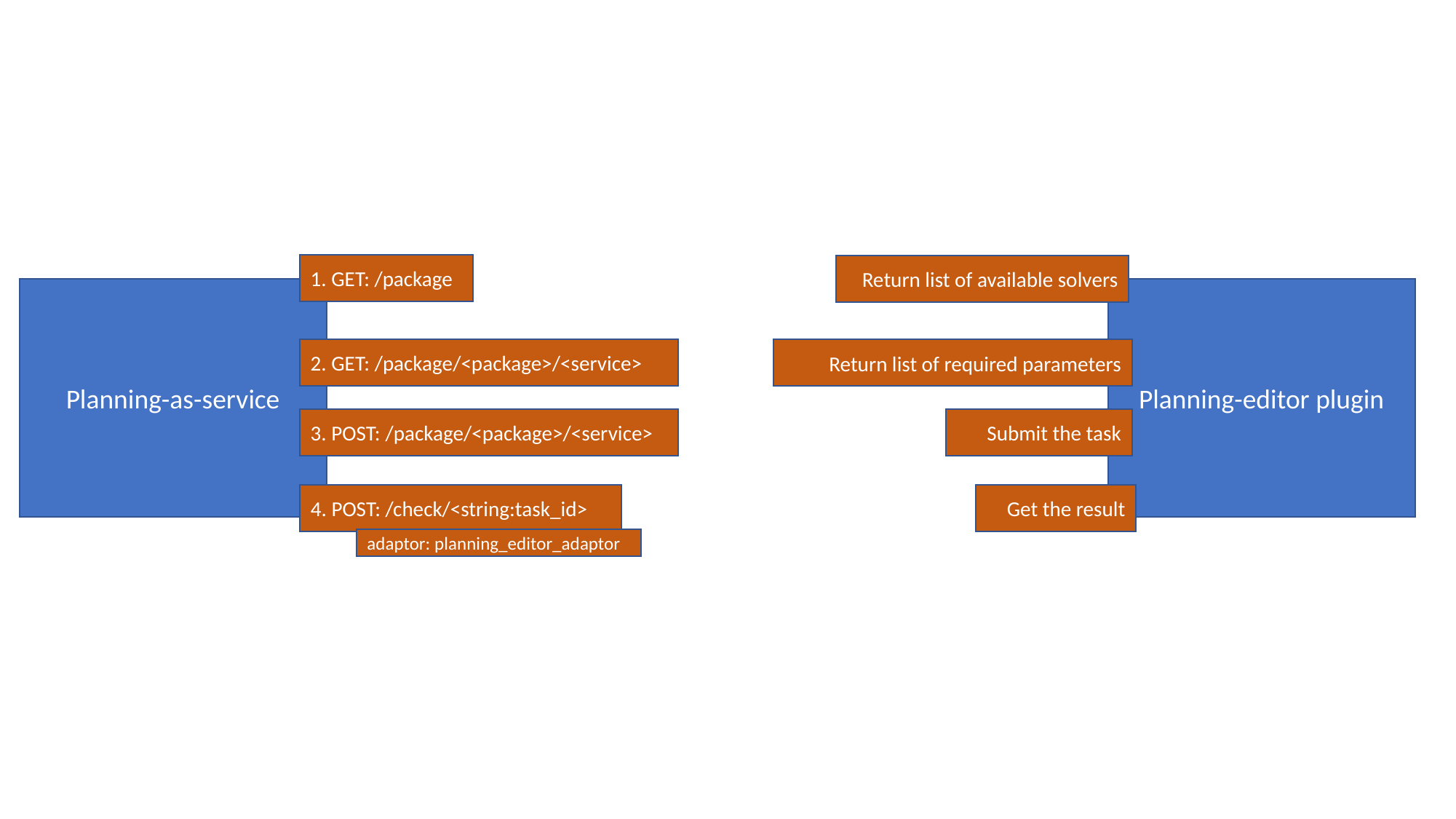

1. GET: /package
Return list of available solvers
Planning-as-service
Planning-editor plugin
2. GET: /package/<package>/<service>
Return list of required parameters
3. POST: /package/<package>/<service>
Submit the task
4. POST: /check/<string:task_id>
Get the result
adaptor: planning_editor_adaptor